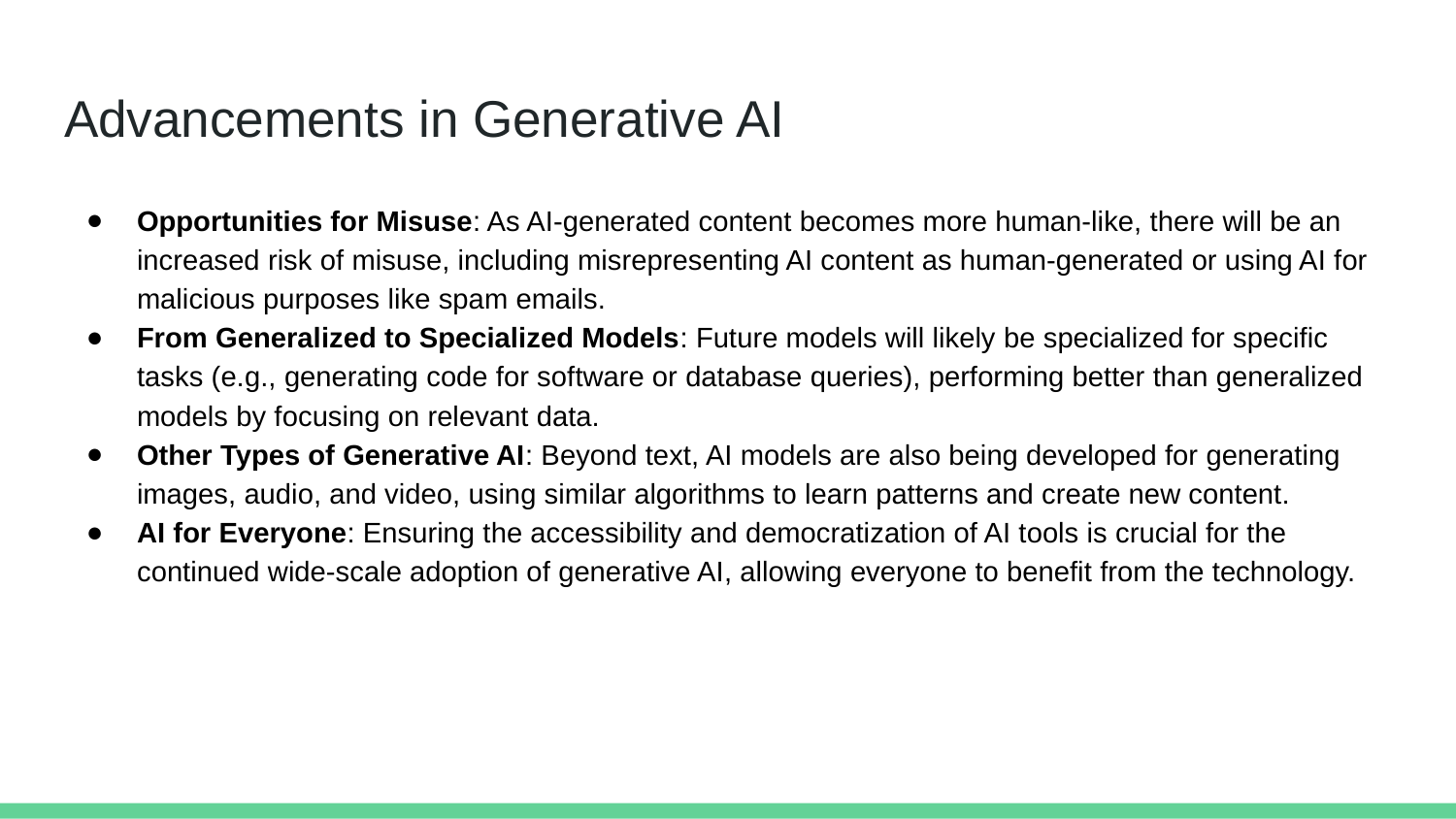

# Advancements in Generative AI
Opportunities for Misuse: As AI-generated content becomes more human-like, there will be an increased risk of misuse, including misrepresenting AI content as human-generated or using AI for malicious purposes like spam emails.
From Generalized to Specialized Models: Future models will likely be specialized for specific tasks (e.g., generating code for software or database queries), performing better than generalized models by focusing on relevant data.
Other Types of Generative AI: Beyond text, AI models are also being developed for generating images, audio, and video, using similar algorithms to learn patterns and create new content.
AI for Everyone: Ensuring the accessibility and democratization of AI tools is crucial for the continued wide-scale adoption of generative AI, allowing everyone to benefit from the technology.